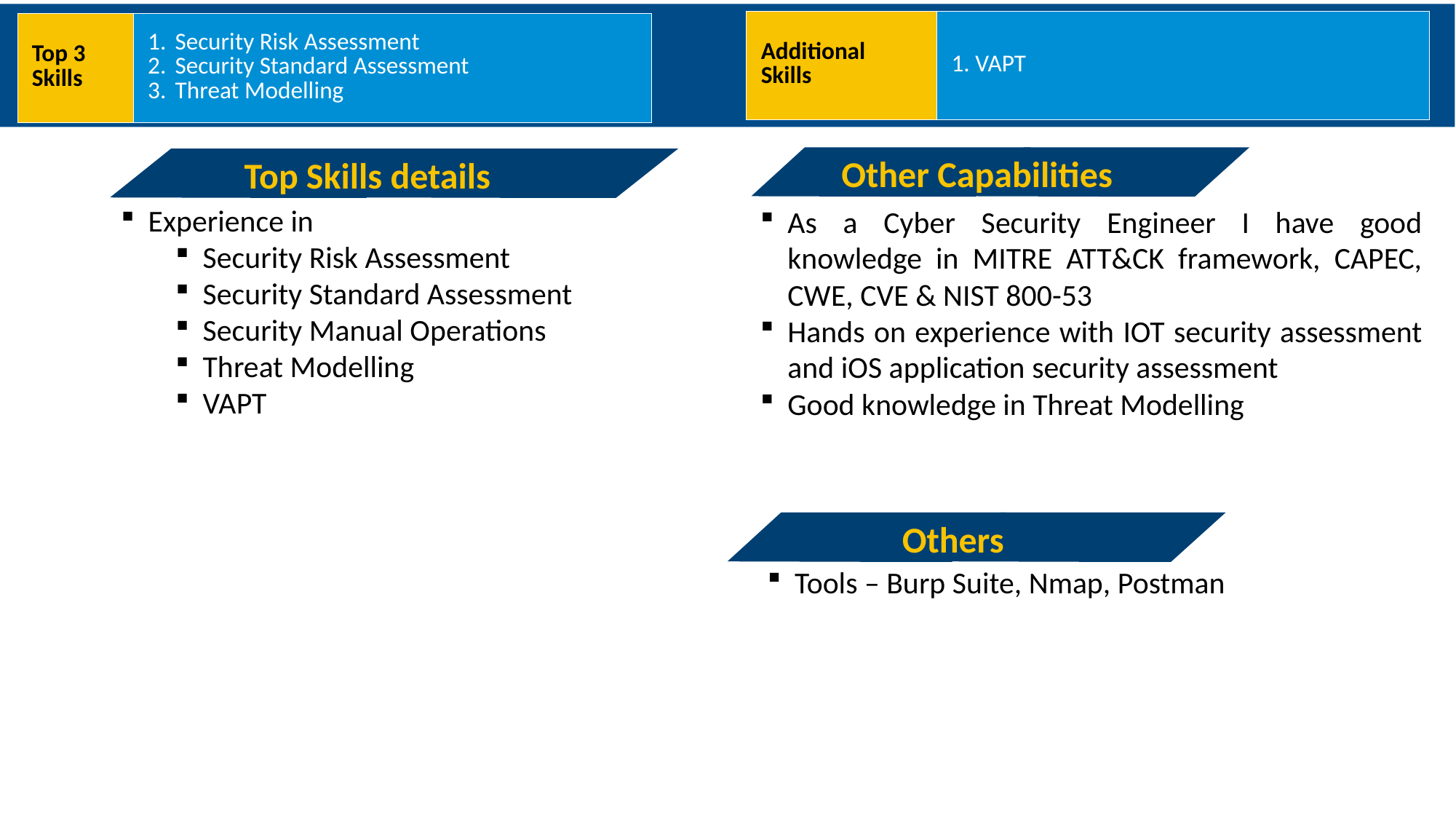

| Additional Skills | 1. VAPT |
| --- | --- |
| Top 3 Skills | Security Risk Assessment Security Standard Assessment Threat Modelling |
| --- | --- |
# Key Skills
Other Capabilities

Top Skills details

Experience in
Security Risk Assessment
Security Standard Assessment
Security Manual Operations
Threat Modelling
VAPT
As a Cyber Security Engineer I have good knowledge in MITRE ATT&CK framework, CAPEC, CWE, CVE & NIST 800-53
Hands on experience with IOT security assessment and iOS application security assessment
Good knowledge in Threat Modelling

Others

Tools – Burp Suite, Nmap, Postman